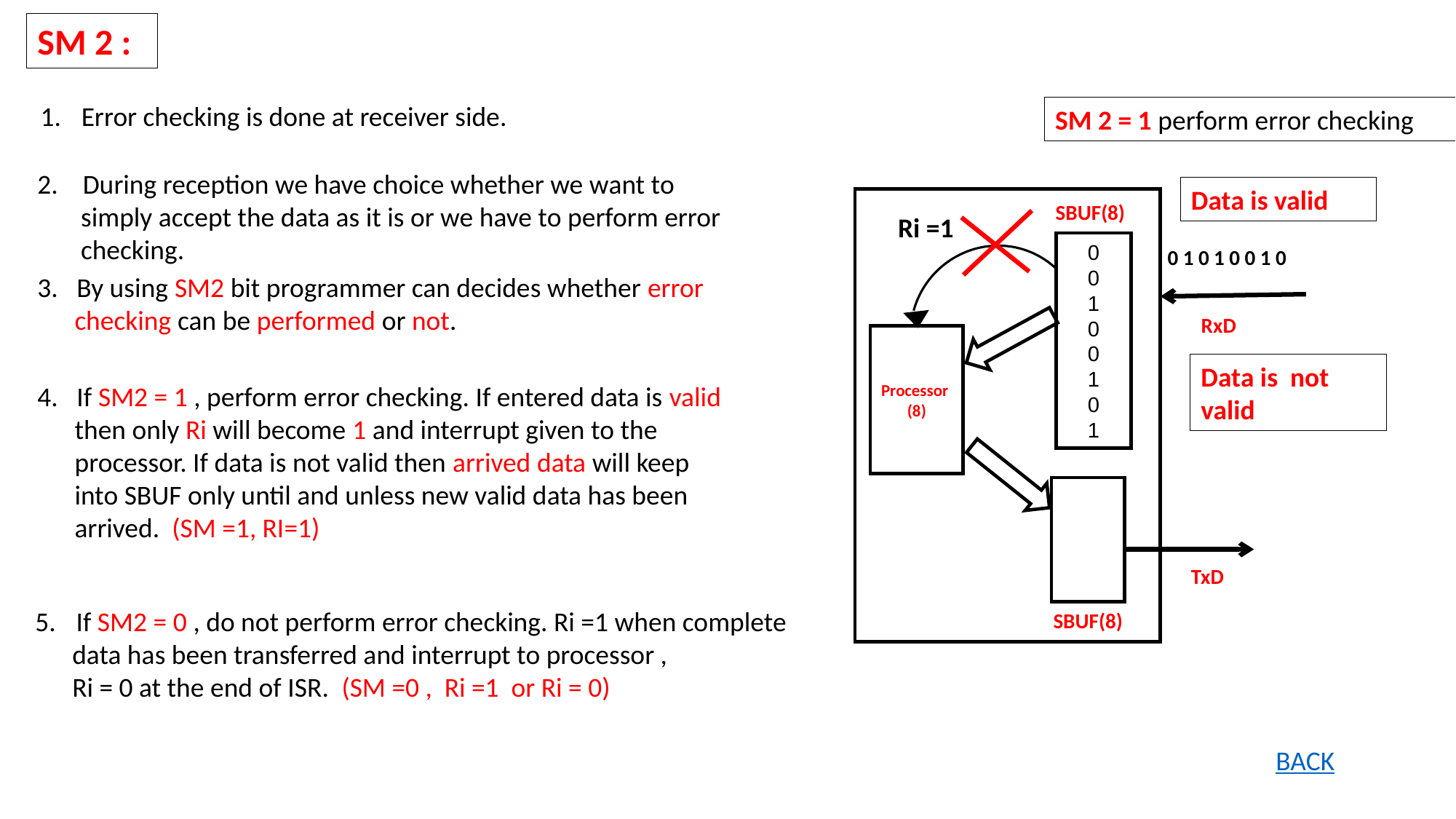

SM 2 :

Error checking is done at receiver side.
SM 2 = 1 perform error checking
2.    During reception we have choice whether we want to
       simply accept the data as it is or we have to perform error
       checking.
Data is valid

SBUF(8)
0
0
1
0
0
1
0
1

Processor
(8)

TxD
SBUF(8)
RxD
Ri =1
0 1 0 1 0 0 1 0

3.   By using SM2 bit programmer can decides whether error
      checking can be performed or not.
Data is  not valid
4.   If SM2 = 1 , perform error checking. If entered data is valid
      then only Ri will become 1 and interrupt given to the
      processor. If data is not valid then arrived data will keep
      into SBUF only until and unless new valid data has been
      arrived.  (SM =1, RI=1)
If SM2 = 0 , do not perform error checking. Ri =1 when complete
      data has been transferred and interrupt to processor ,
      Ri = 0 at the end of ISR.  (SM =0 ,  Ri =1  or Ri = 0)
BACK